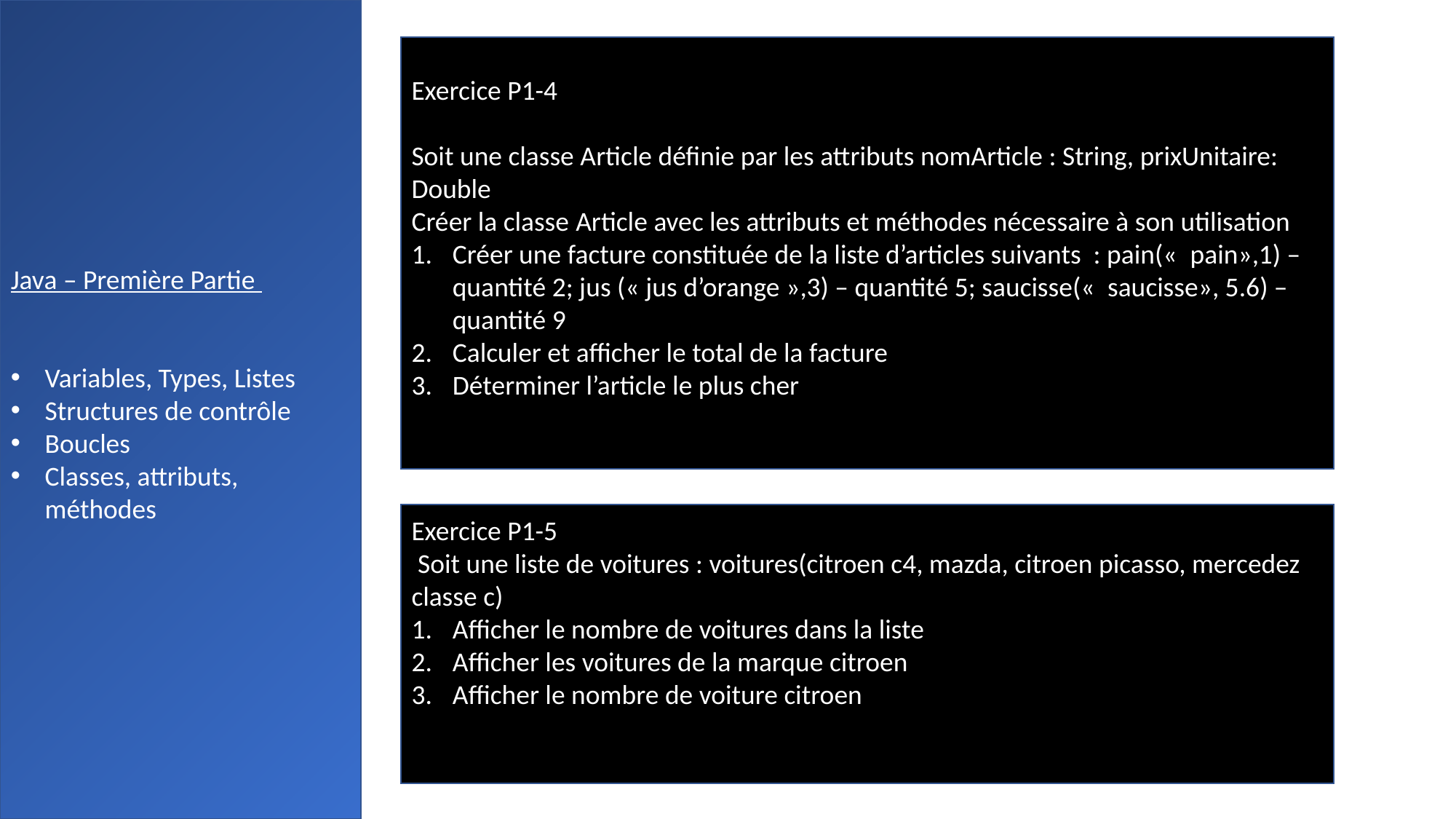

Java – Première Partie

Variables, Types, Listes
Structures de contrôle
Boucles
Classes, attributs, méthodes

Exercice P1-4

Soit une classe Article définie par les attributs nomArticle : String, prixUnitaire: Double
Créer la classe Article avec les attributs et méthodes nécessaire à son utilisation
Créer une facture constituée de la liste d’articles suivants  : pain(«  pain»,1) – quantité 2; jus (« jus d’orange »,3) – quantité 5; saucisse(«  saucisse», 5.6) – quantité 9
Calculer et afficher le total de la facture
Déterminer l’article le plus cher

Exercice P1-5
 Soit une liste de voitures : voitures(citroen c4, mazda, citroen picasso, mercedez classe c)
Afficher le nombre de voitures dans la liste
Afficher les voitures de la marque citroen
Afficher le nombre de voiture citroen